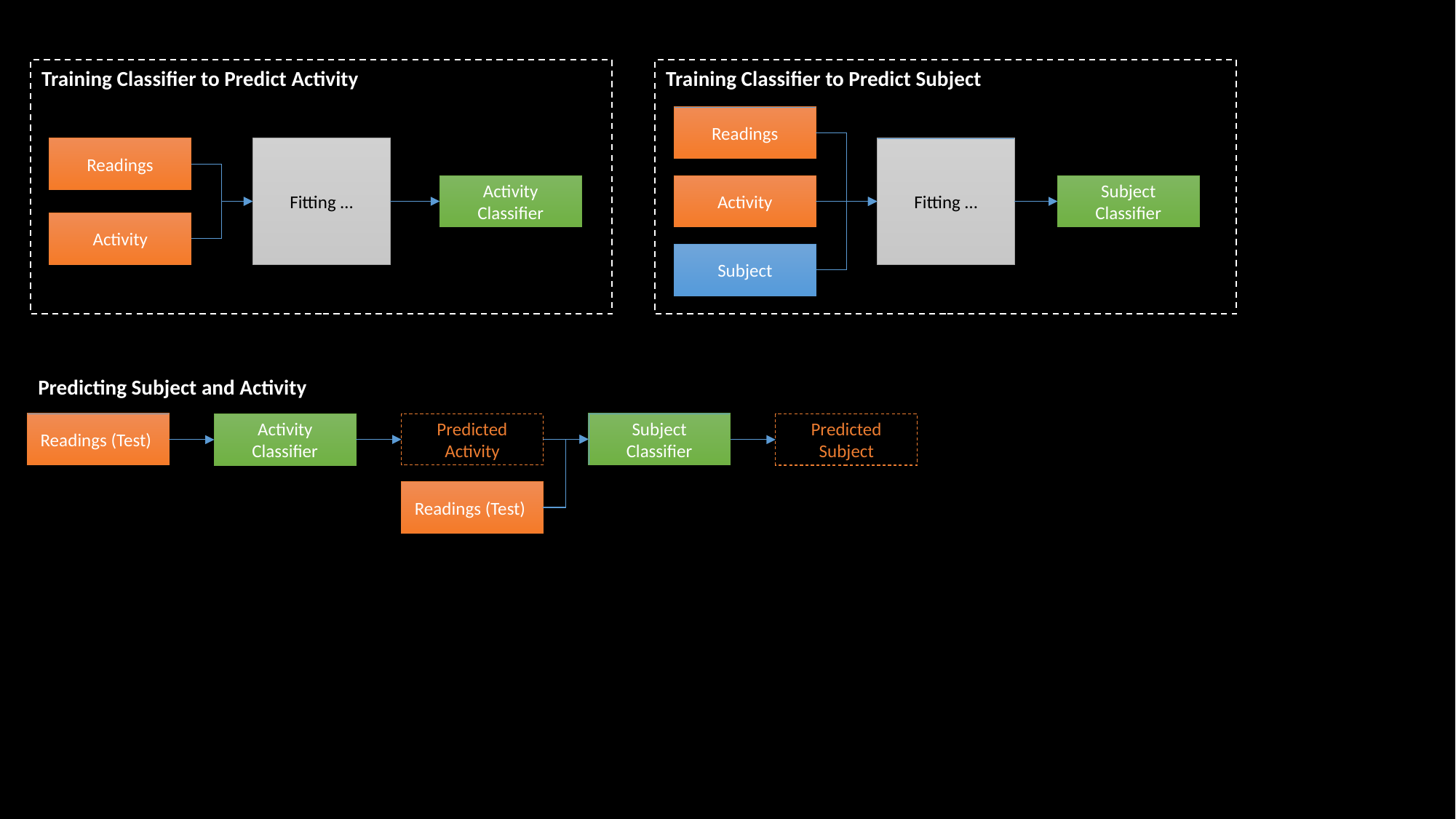

Training Classifier to Predict Activity
Training Classifier to Predict Subject
Readings
Readings
Fitting …
Fitting …
Activity Classifier
Subject Classifier
Activity
Activity
Subject
Predicting Subject and Activity
Readings (Test)
Subject Classifier
Activity Classifier
Predicted Activity
Predicted Subject
Readings (Test)